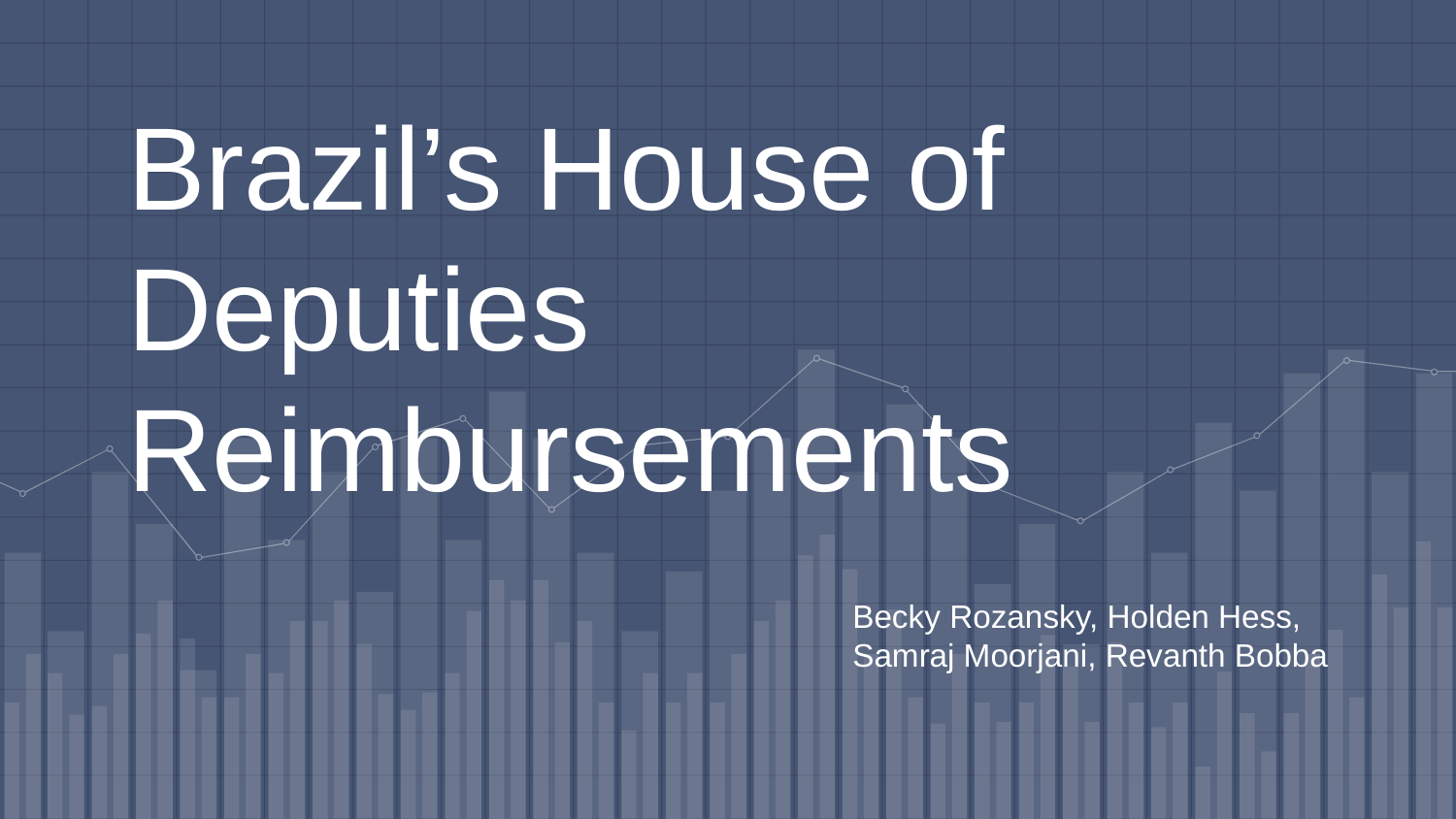

# Brazil’s House of Deputies Reimbursements
Becky Rozansky, Holden Hess, Samraj Moorjani, Revanth Bobba